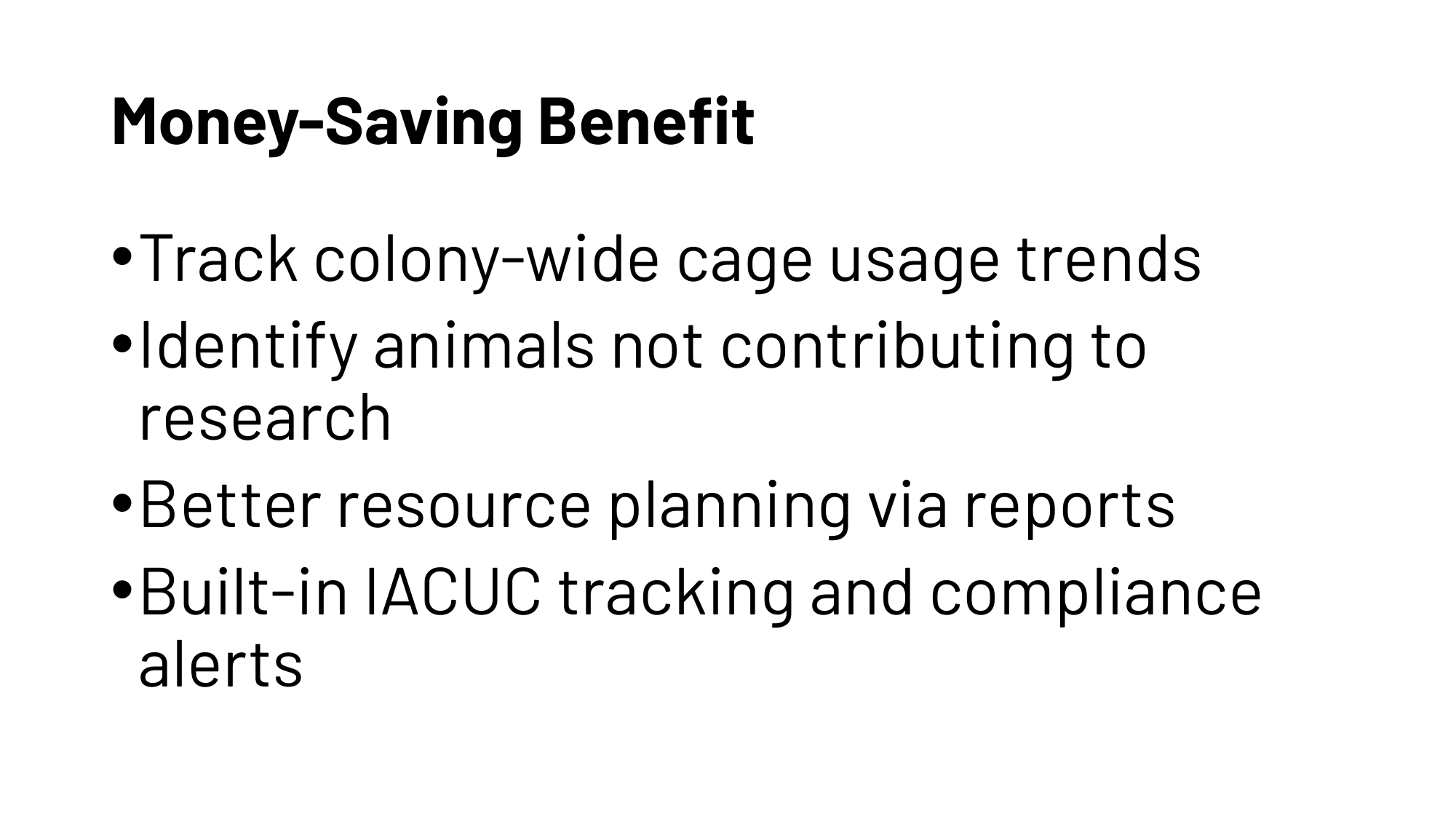

# Money-Saving Benefit
Track colony-wide cage usage trends
Identify animals not contributing to research
Better resource planning via reports
Built-in IACUC tracking and compliance alerts